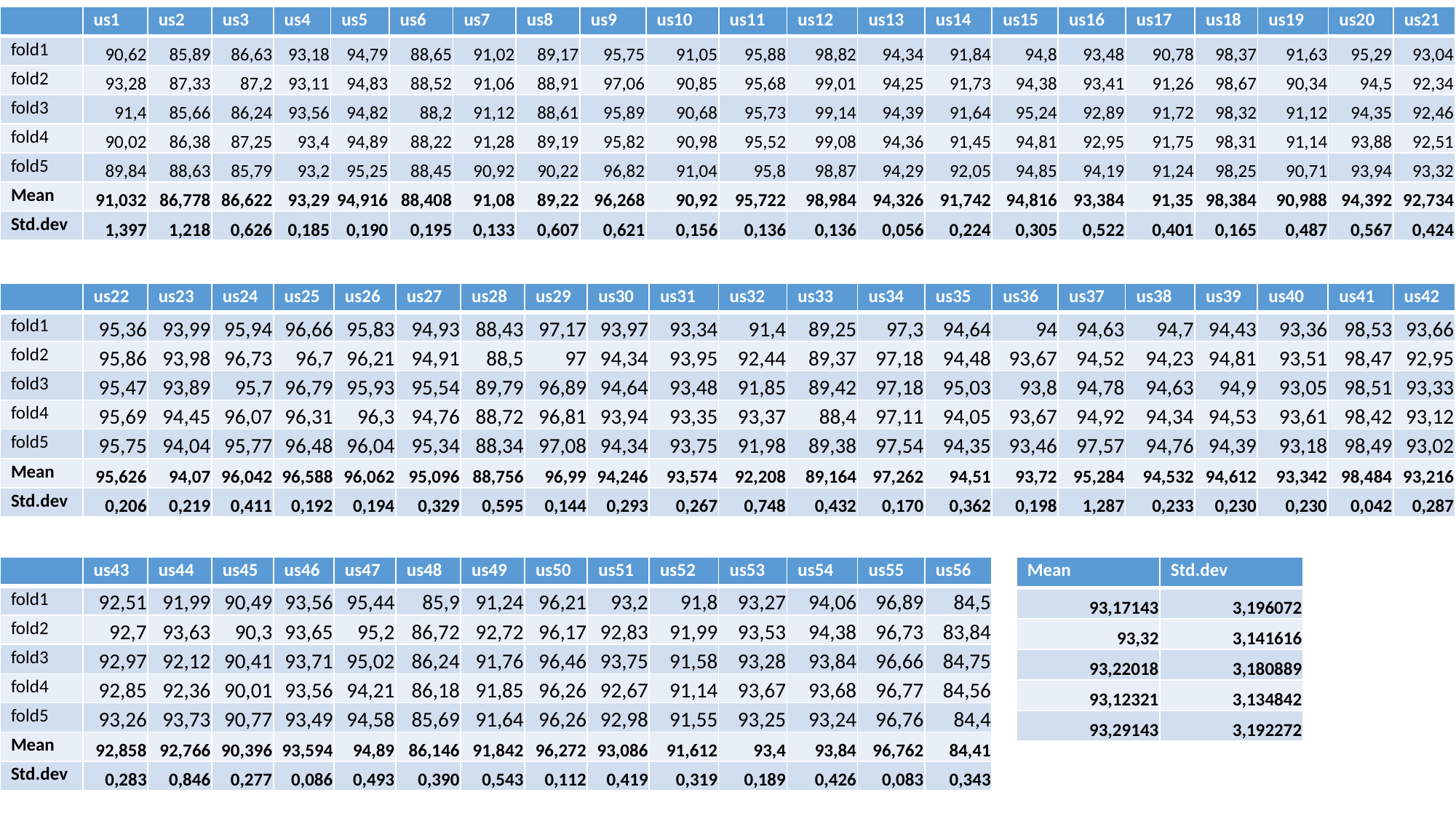

|  | us1 | us2 | us3 | us4 | us5 | us6 | us7 | us8 | us9 | us10 | us11 | us12 | us13 | us14 | us15 | us16 | us17 | us18 | us19 | us20 | us21 |
| --- | --- | --- | --- | --- | --- | --- | --- | --- | --- | --- | --- | --- | --- | --- | --- | --- | --- | --- | --- | --- | --- |
| fold1 | 90,62 | 85,89 | 86,63 | 93,18 | 94,79 | 88,65 | 91,02 | 89,17 | 95,75 | 91,05 | 95,88 | 98,82 | 94,34 | 91,84 | 94,8 | 93,48 | 90,78 | 98,37 | 91,63 | 95,29 | 93,04 |
| fold2 | 93,28 | 87,33 | 87,2 | 93,11 | 94,83 | 88,52 | 91,06 | 88,91 | 97,06 | 90,85 | 95,68 | 99,01 | 94,25 | 91,73 | 94,38 | 93,41 | 91,26 | 98,67 | 90,34 | 94,5 | 92,34 |
| fold3 | 91,4 | 85,66 | 86,24 | 93,56 | 94,82 | 88,2 | 91,12 | 88,61 | 95,89 | 90,68 | 95,73 | 99,14 | 94,39 | 91,64 | 95,24 | 92,89 | 91,72 | 98,32 | 91,12 | 94,35 | 92,46 |
| fold4 | 90,02 | 86,38 | 87,25 | 93,4 | 94,89 | 88,22 | 91,28 | 89,19 | 95,82 | 90,98 | 95,52 | 99,08 | 94,36 | 91,45 | 94,81 | 92,95 | 91,75 | 98,31 | 91,14 | 93,88 | 92,51 |
| fold5 | 89,84 | 88,63 | 85,79 | 93,2 | 95,25 | 88,45 | 90,92 | 90,22 | 96,82 | 91,04 | 95,8 | 98,87 | 94,29 | 92,05 | 94,85 | 94,19 | 91,24 | 98,25 | 90,71 | 93,94 | 93,32 |
| Mean | 91,032 | 86,778 | 86,622 | 93,29 | 94,916 | 88,408 | 91,08 | 89,22 | 96,268 | 90,92 | 95,722 | 98,984 | 94,326 | 91,742 | 94,816 | 93,384 | 91,35 | 98,384 | 90,988 | 94,392 | 92,734 |
| Std.dev | 1,397 | 1,218 | 0,626 | 0,185 | 0,190 | 0,195 | 0,133 | 0,607 | 0,621 | 0,156 | 0,136 | 0,136 | 0,056 | 0,224 | 0,305 | 0,522 | 0,401 | 0,165 | 0,487 | 0,567 | 0,424 |
|  | us22 | us23 | us24 | us25 | us26 | us27 | us28 | us29 | us30 | us31 | us32 | us33 | us34 | us35 | us36 | us37 | us38 | us39 | us40 | us41 | us42 |
| --- | --- | --- | --- | --- | --- | --- | --- | --- | --- | --- | --- | --- | --- | --- | --- | --- | --- | --- | --- | --- | --- |
| fold1 | 95,36 | 93,99 | 95,94 | 96,66 | 95,83 | 94,93 | 88,43 | 97,17 | 93,97 | 93,34 | 91,4 | 89,25 | 97,3 | 94,64 | 94 | 94,63 | 94,7 | 94,43 | 93,36 | 98,53 | 93,66 |
| fold2 | 95,86 | 93,98 | 96,73 | 96,7 | 96,21 | 94,91 | 88,5 | 97 | 94,34 | 93,95 | 92,44 | 89,37 | 97,18 | 94,48 | 93,67 | 94,52 | 94,23 | 94,81 | 93,51 | 98,47 | 92,95 |
| fold3 | 95,47 | 93,89 | 95,7 | 96,79 | 95,93 | 95,54 | 89,79 | 96,89 | 94,64 | 93,48 | 91,85 | 89,42 | 97,18 | 95,03 | 93,8 | 94,78 | 94,63 | 94,9 | 93,05 | 98,51 | 93,33 |
| fold4 | 95,69 | 94,45 | 96,07 | 96,31 | 96,3 | 94,76 | 88,72 | 96,81 | 93,94 | 93,35 | 93,37 | 88,4 | 97,11 | 94,05 | 93,67 | 94,92 | 94,34 | 94,53 | 93,61 | 98,42 | 93,12 |
| fold5 | 95,75 | 94,04 | 95,77 | 96,48 | 96,04 | 95,34 | 88,34 | 97,08 | 94,34 | 93,75 | 91,98 | 89,38 | 97,54 | 94,35 | 93,46 | 97,57 | 94,76 | 94,39 | 93,18 | 98,49 | 93,02 |
| Mean | 95,626 | 94,07 | 96,042 | 96,588 | 96,062 | 95,096 | 88,756 | 96,99 | 94,246 | 93,574 | 92,208 | 89,164 | 97,262 | 94,51 | 93,72 | 95,284 | 94,532 | 94,612 | 93,342 | 98,484 | 93,216 |
| Std.dev | 0,206 | 0,219 | 0,411 | 0,192 | 0,194 | 0,329 | 0,595 | 0,144 | 0,293 | 0,267 | 0,748 | 0,432 | 0,170 | 0,362 | 0,198 | 1,287 | 0,233 | 0,230 | 0,230 | 0,042 | 0,287 |
|  | us43 | us44 | us45 | us46 | us47 | us48 | us49 | us50 | us51 | us52 | us53 | us54 | us55 | us56 |
| --- | --- | --- | --- | --- | --- | --- | --- | --- | --- | --- | --- | --- | --- | --- |
| fold1 | 92,51 | 91,99 | 90,49 | 93,56 | 95,44 | 85,9 | 91,24 | 96,21 | 93,2 | 91,8 | 93,27 | 94,06 | 96,89 | 84,5 |
| fold2 | 92,7 | 93,63 | 90,3 | 93,65 | 95,2 | 86,72 | 92,72 | 96,17 | 92,83 | 91,99 | 93,53 | 94,38 | 96,73 | 83,84 |
| fold3 | 92,97 | 92,12 | 90,41 | 93,71 | 95,02 | 86,24 | 91,76 | 96,46 | 93,75 | 91,58 | 93,28 | 93,84 | 96,66 | 84,75 |
| fold4 | 92,85 | 92,36 | 90,01 | 93,56 | 94,21 | 86,18 | 91,85 | 96,26 | 92,67 | 91,14 | 93,67 | 93,68 | 96,77 | 84,56 |
| fold5 | 93,26 | 93,73 | 90,77 | 93,49 | 94,58 | 85,69 | 91,64 | 96,26 | 92,98 | 91,55 | 93,25 | 93,24 | 96,76 | 84,4 |
| Mean | 92,858 | 92,766 | 90,396 | 93,594 | 94,89 | 86,146 | 91,842 | 96,272 | 93,086 | 91,612 | 93,4 | 93,84 | 96,762 | 84,41 |
| Std.dev | 0,283 | 0,846 | 0,277 | 0,086 | 0,493 | 0,390 | 0,543 | 0,112 | 0,419 | 0,319 | 0,189 | 0,426 | 0,083 | 0,343 |
| Mean | Std.dev |
| --- | --- |
| 93,17143 | 3,196072 |
| 93,32 | 3,141616 |
| 93,22018 | 3,180889 |
| 93,12321 | 3,134842 |
| 93,29143 | 3,192272 |